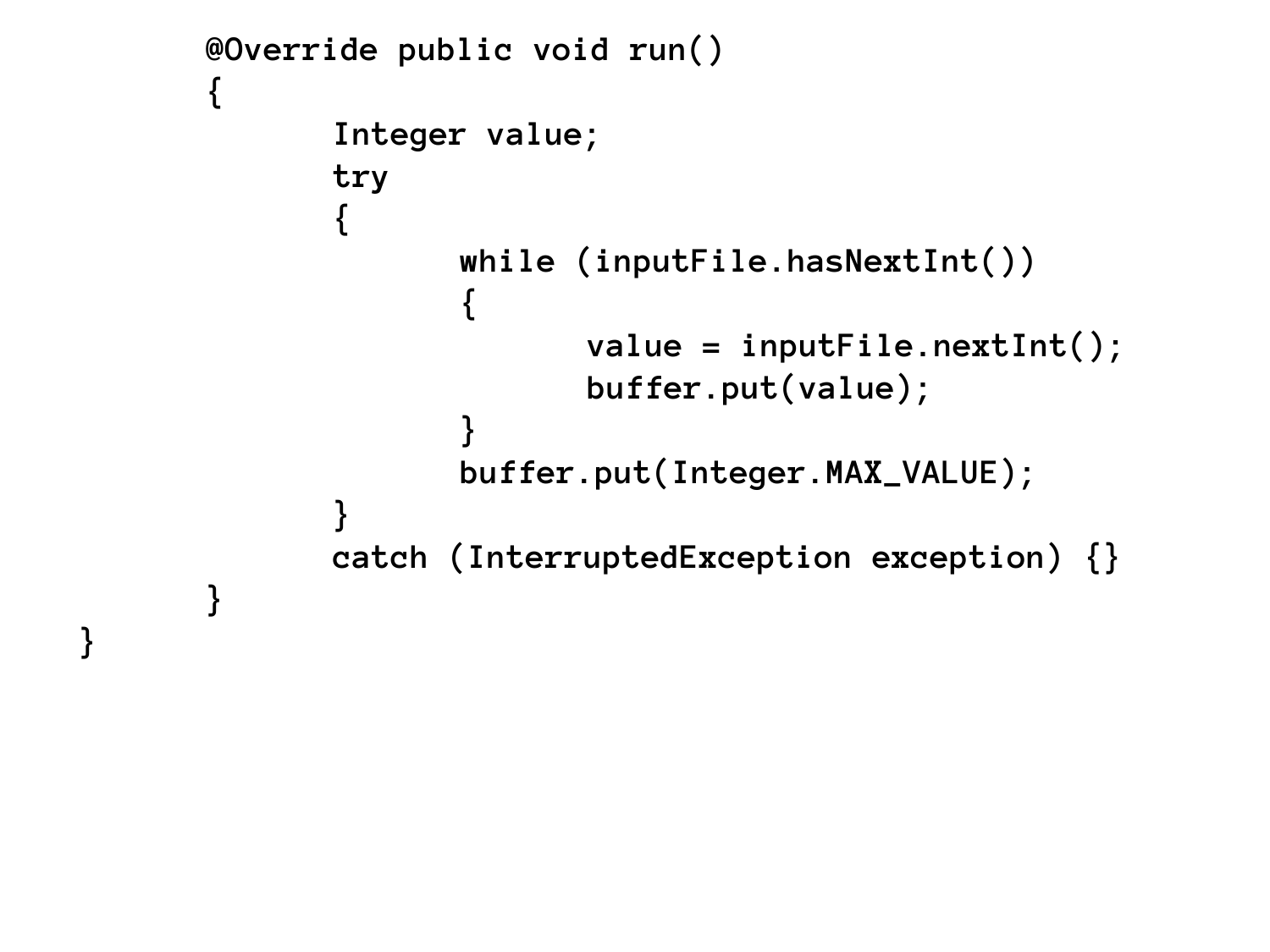

@Override public void run()
	{
		Integer value;
		try
		{
			while (inputFile.hasNextInt())
			{
				value = inputFile.nextInt();
				buffer.put(value);
			}
			buffer.put(Integer.MAX_VALUE);
		}
		catch (InterruptedException exception) {}
	}
}